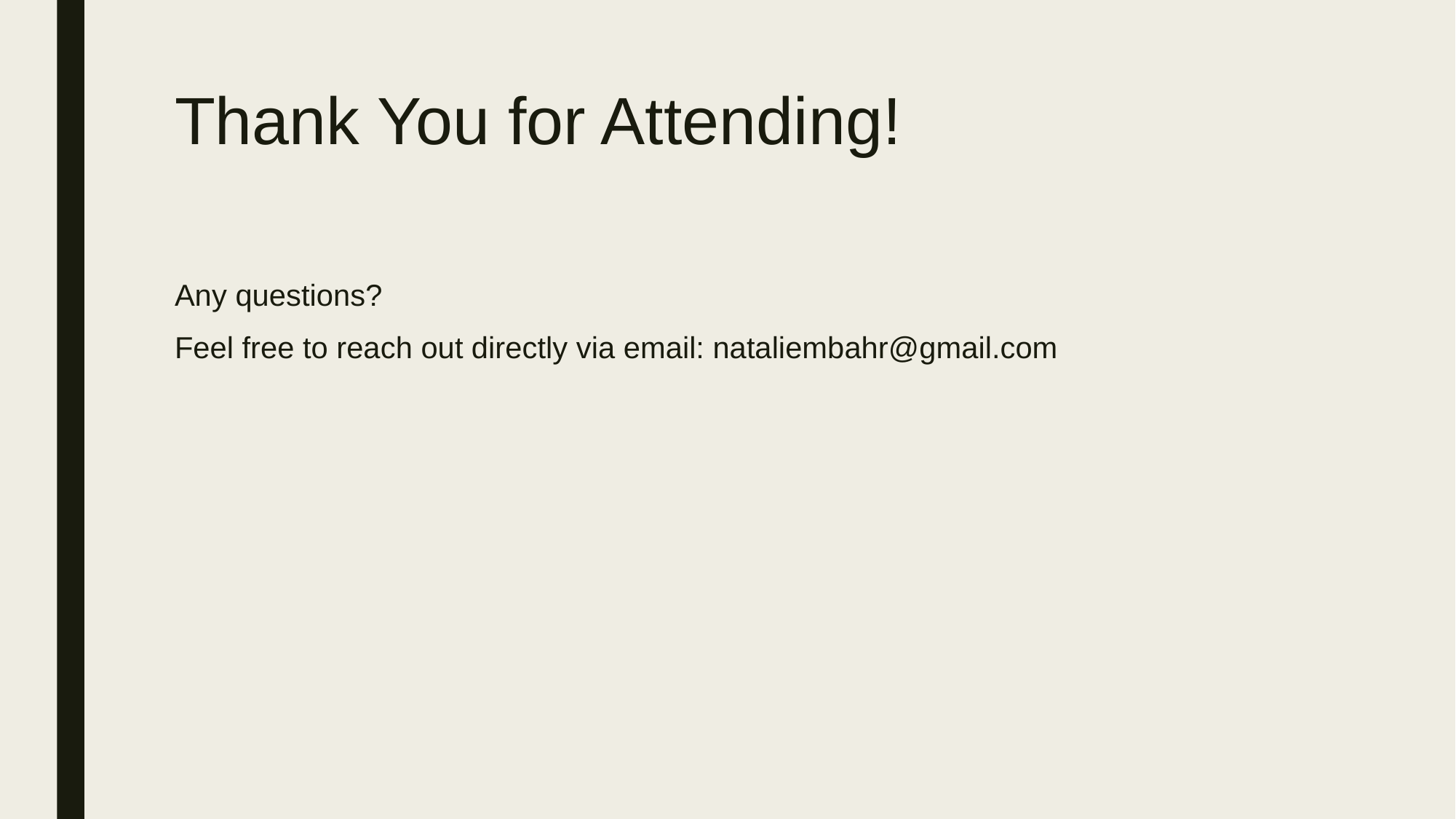

# Thank You for Attending!
Any questions?
Feel free to reach out directly via email: nataliembahr@gmail.com